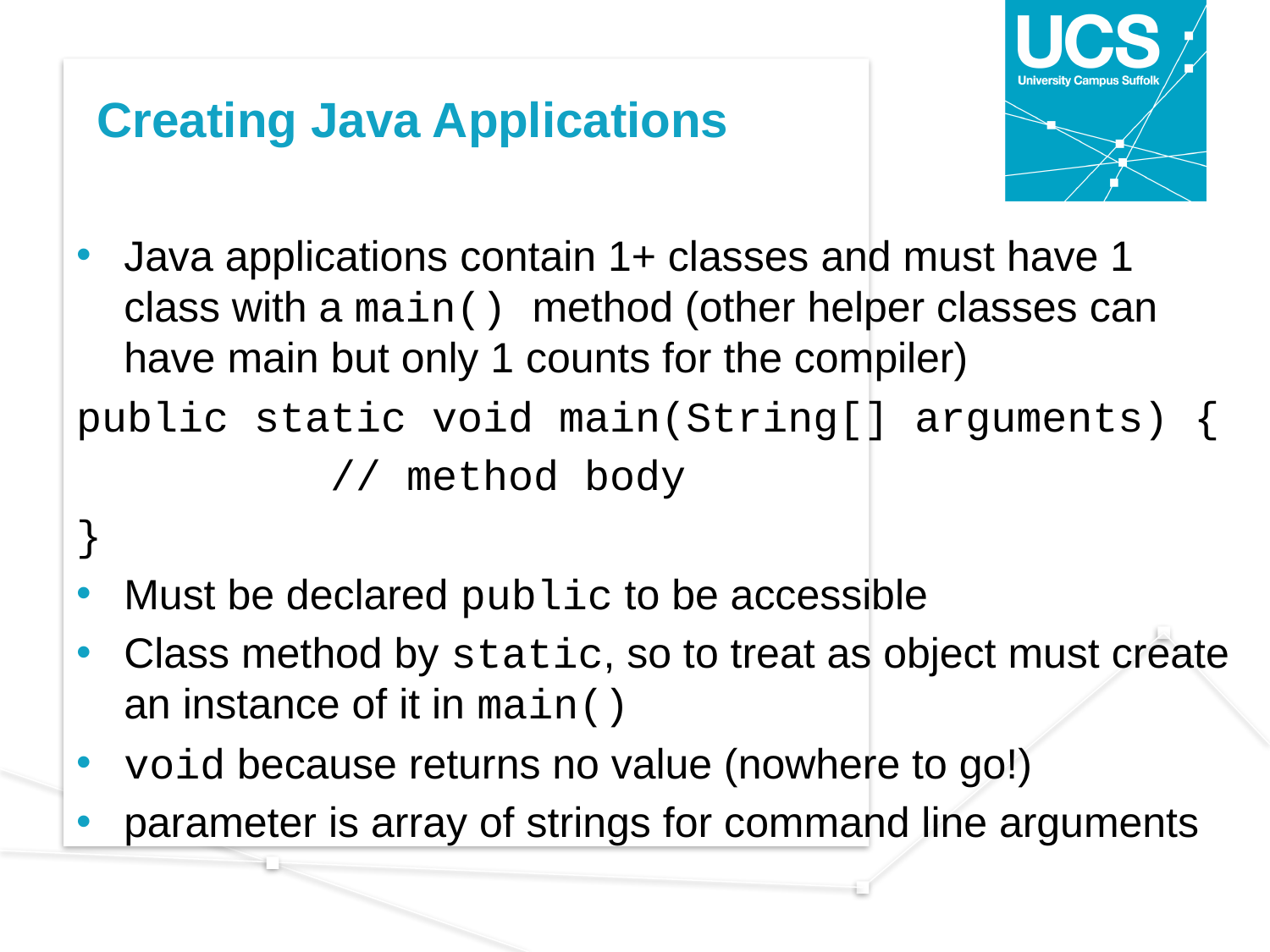

# Creating Java Applications
Java applications contain 1+ classes and must have 1 class with a main() method (other helper classes can have main but only 1 counts for the compiler)
public static void main(String[] arguments) {
		// method body
}
Must be declared public to be accessible
Class method by static, so to treat as object must create an instance of it in main()
void because returns no value (nowhere to go!)
parameter is array of strings for command line arguments